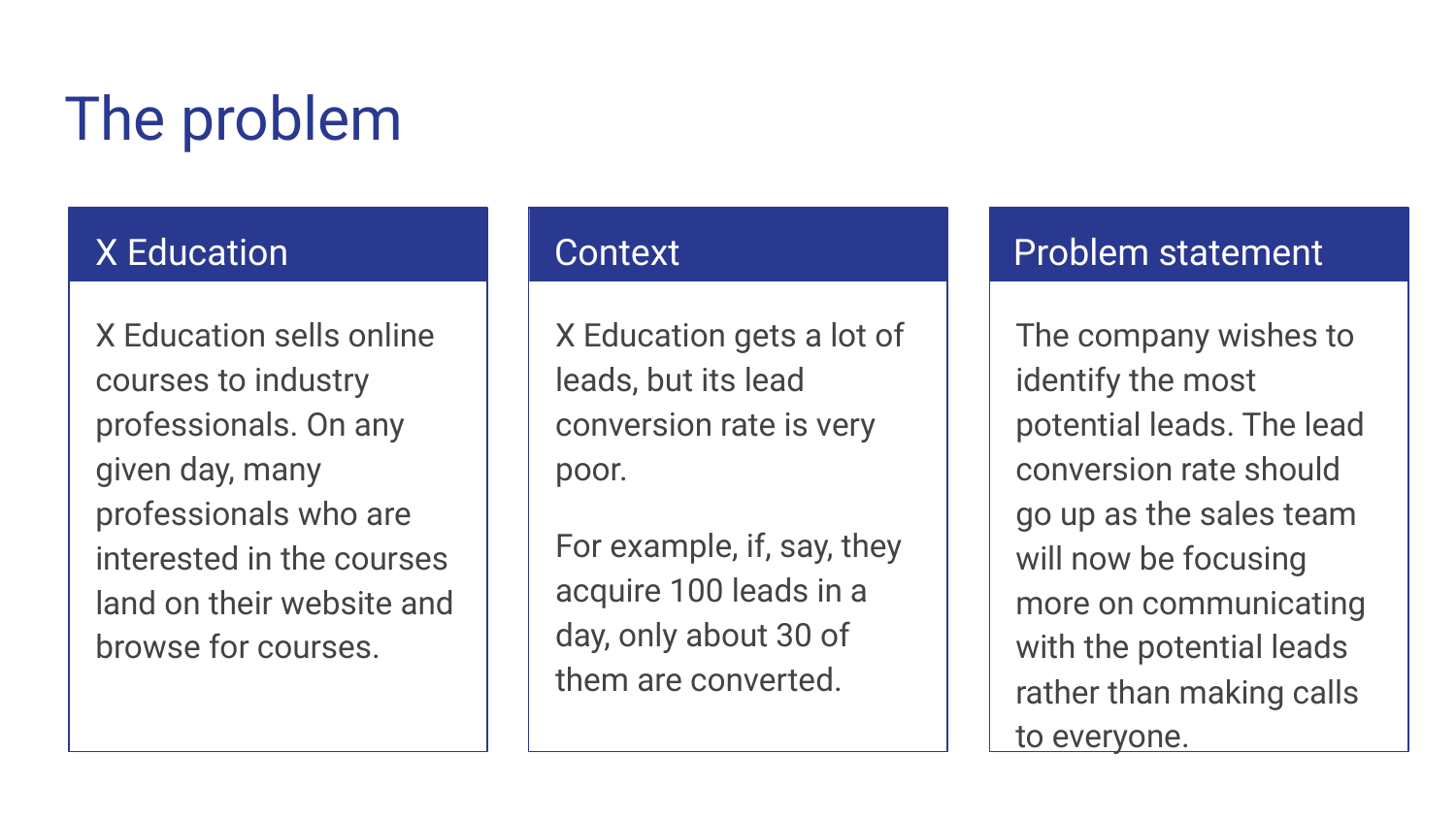

# The problem

X Education

Context

Problem statement
X Education sells online courses to industry professionals. On any given day, many professionals who are interested in the courses land on their website and browse for courses.
X Education gets a lot of leads, but its lead conversion rate is very poor.
For example, if, say, they acquire 100 leads in a day, only about 30 of them are converted.
The company wishes to identify the most potential leads. The lead conversion rate should go up as the sales team will now be focusing more on communicating with the potential leads rather than making calls to everyone.